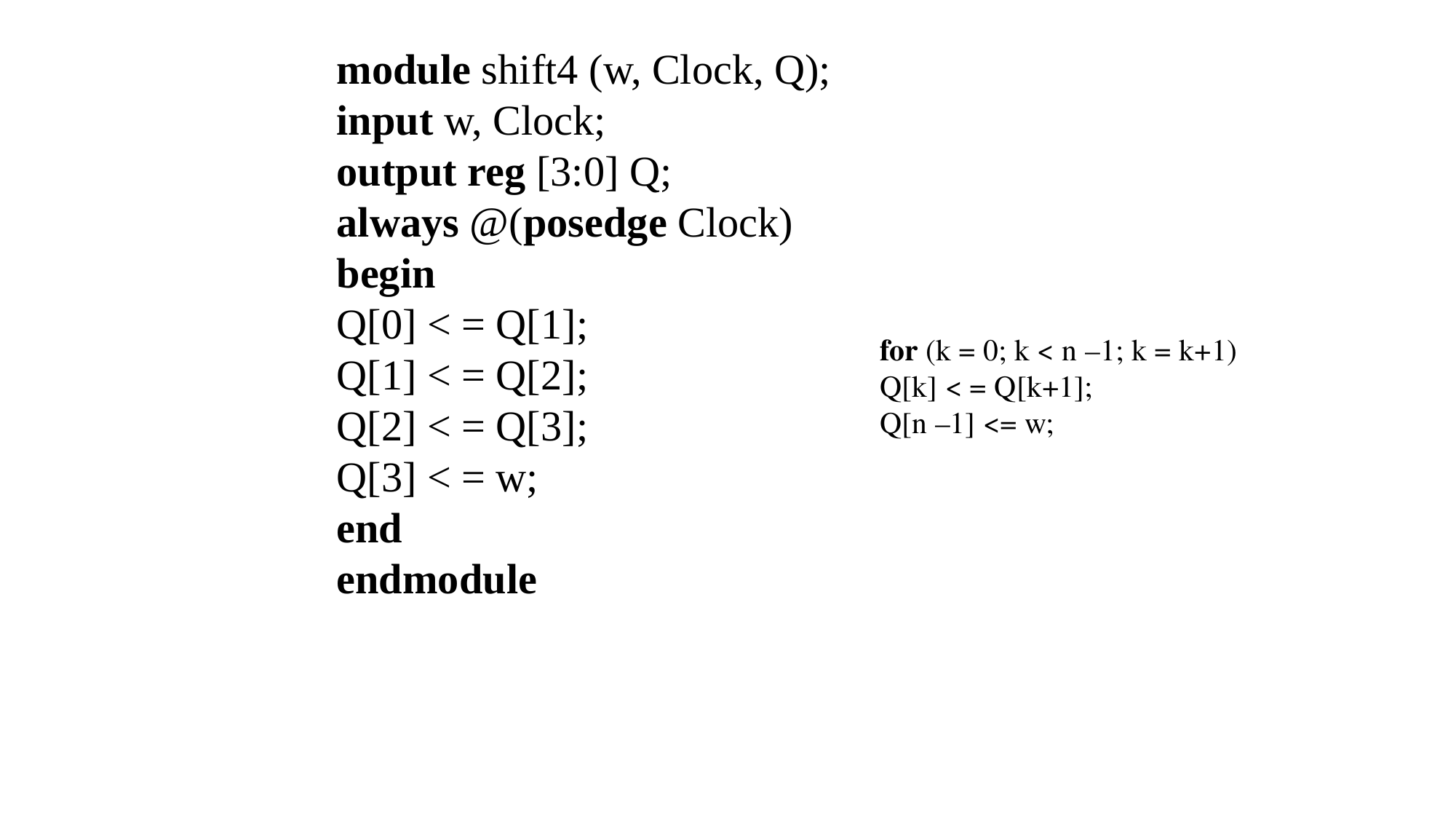

module shift4 (w, Clock, Q);
input w, Clock;
output reg [3:0] Q;
always @(posedge Clock)
begin
Q[0] < = Q[1];
Q[1] < = Q[2];
Q[2] < = Q[3];
Q[3] < = w;
end
endmodule
for (k = 0; k < n –1; k = k+1)
Q[k] < = Q[k+1];
Q[n –1] <= w;